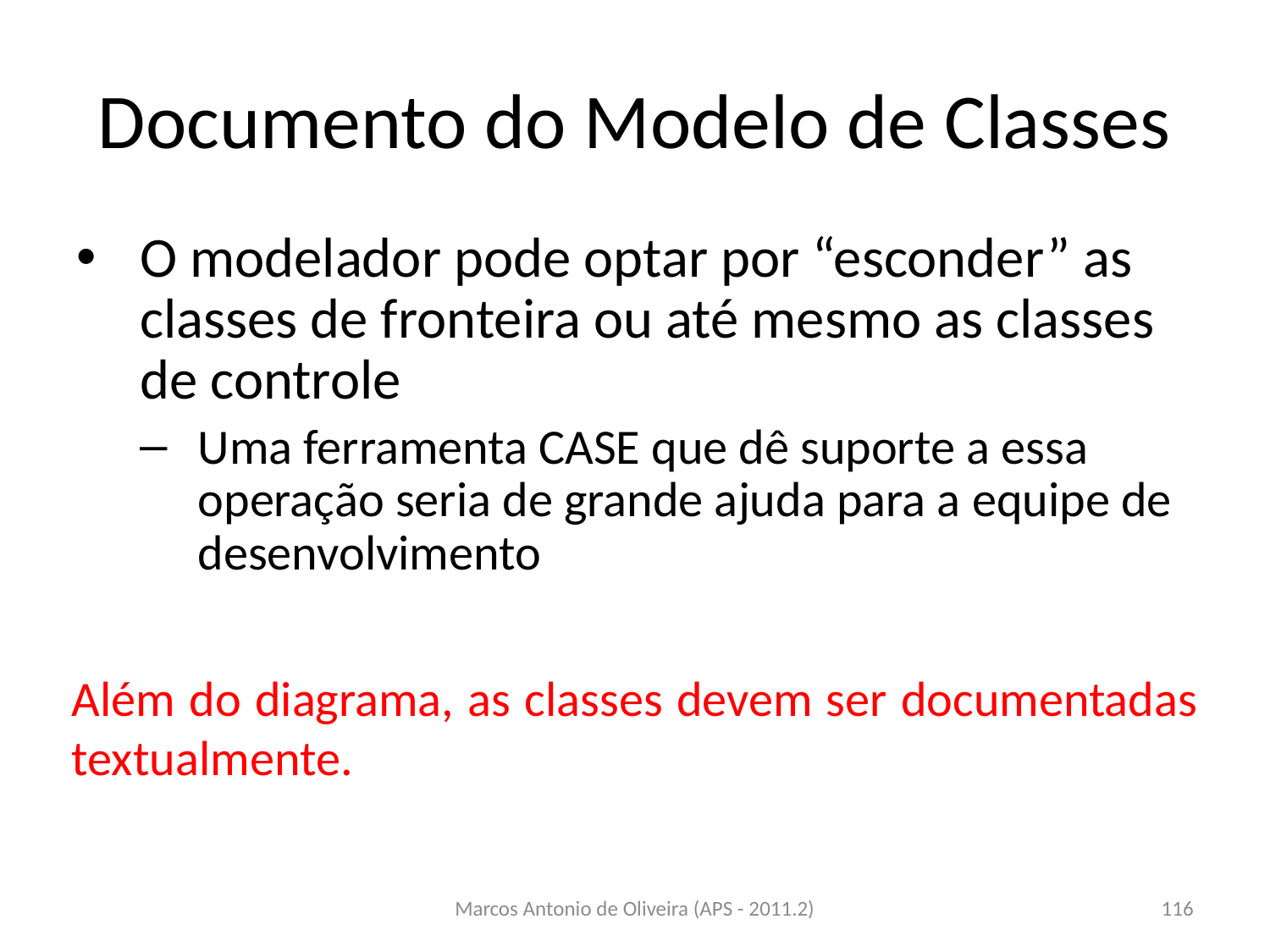

# Documento do Modelo de Classes
O modelador pode optar por “esconder” as classes de fronteira ou até mesmo as classes de controle
Uma ferramenta CASE que dê suporte a essa operação seria de grande ajuda para a equipe de desenvolvimento
Além do diagrama, as classes devem ser documentadas textualmente.
Marcos Antonio de Oliveira (APS - 2011.2)
116